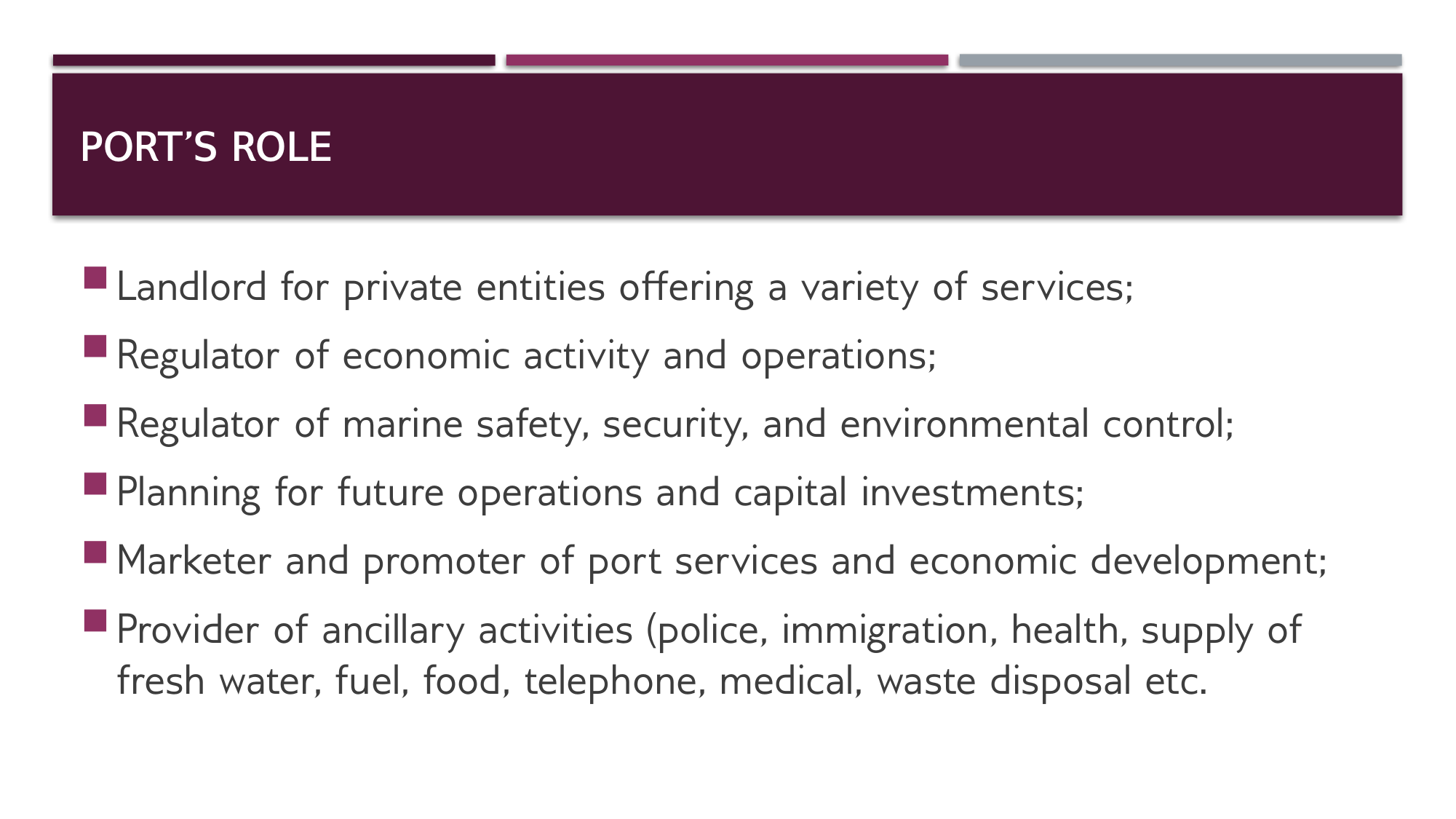

# PORT’S ROLE
Landlord for private entities offering a variety of services;
Regulator of economic activity and operations;
Regulator of marine safety, security, and environmental control;
Planning for future operations and capital investments;
Marketer and promoter of port services and economic development;
Provider of ancillary activities (police, immigration, health, supply of fresh water, fuel, food, telephone, medical, waste disposal etc.